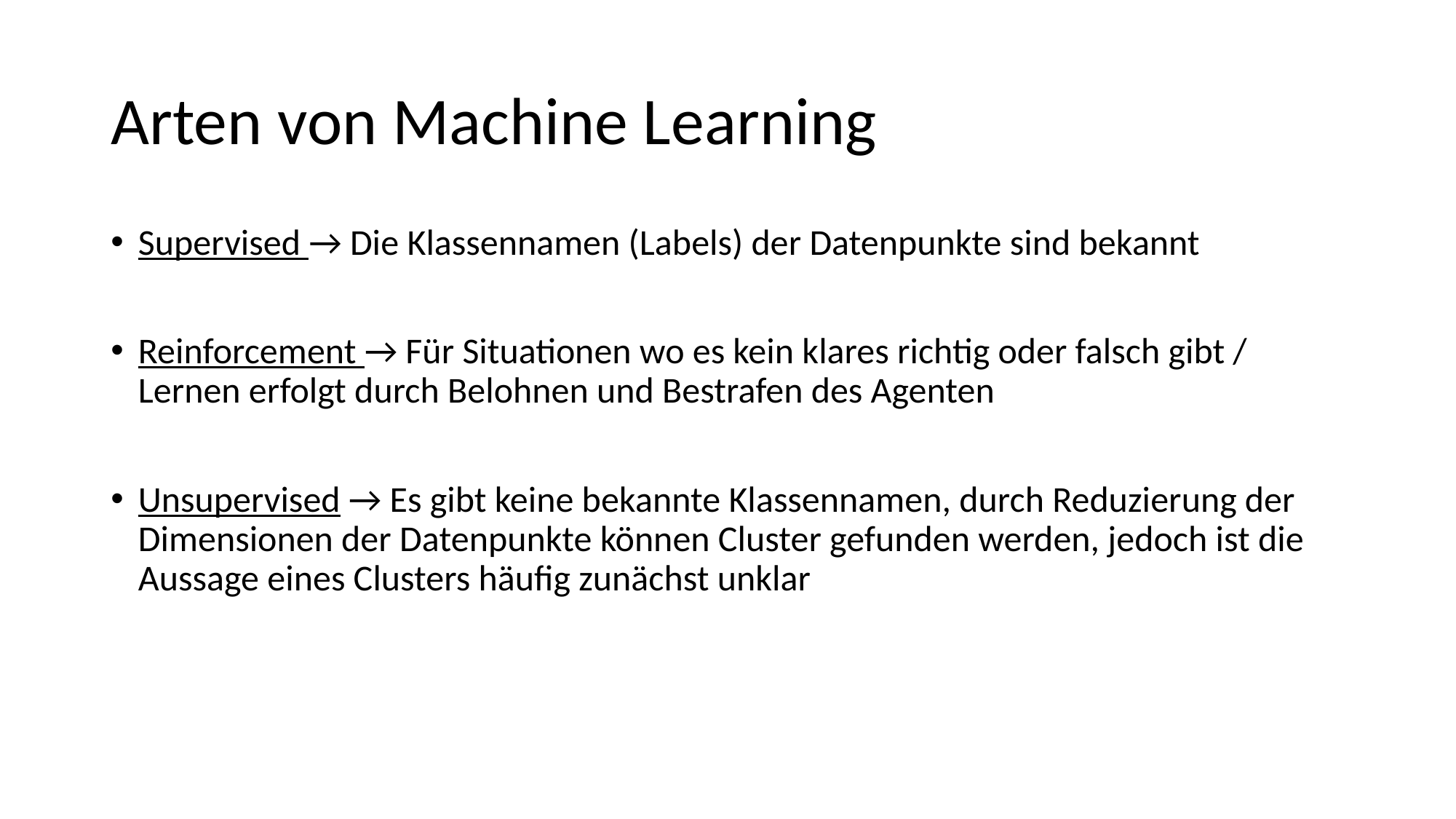

# Arten von Machine Learning
Supervised → Die Klassennamen (Labels) der Datenpunkte sind bekannt

Reinforcement → Für Situationen wo es kein klares richtig oder falsch gibt / Lernen erfolgt durch Belohnen und Bestrafen des Agenten

Unsupervised → Es gibt keine bekannte Klassennamen, durch Reduzierung der Dimensionen der Datenpunkte können Cluster gefunden werden, jedoch ist die Aussage eines Clusters häufig zunächst unklar